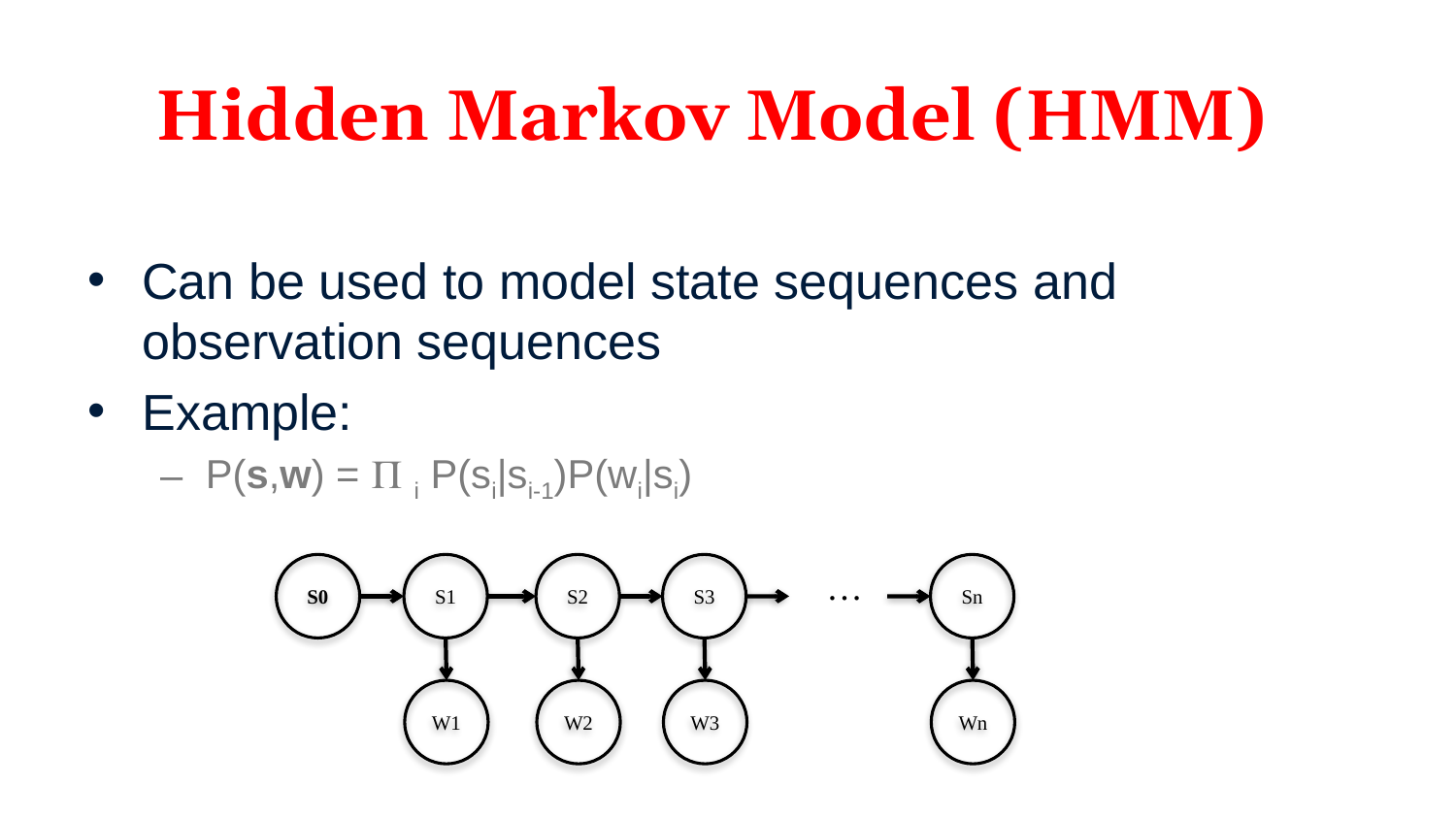

# Hidden Markov Model (HMM)
Can be used to model state sequences and observation sequences
Example:
P(s,w) = Π i P(si|si-1)P(wi|si)
S0
S1
S2
S3
Sn
…
W1
W2
W3
Wn